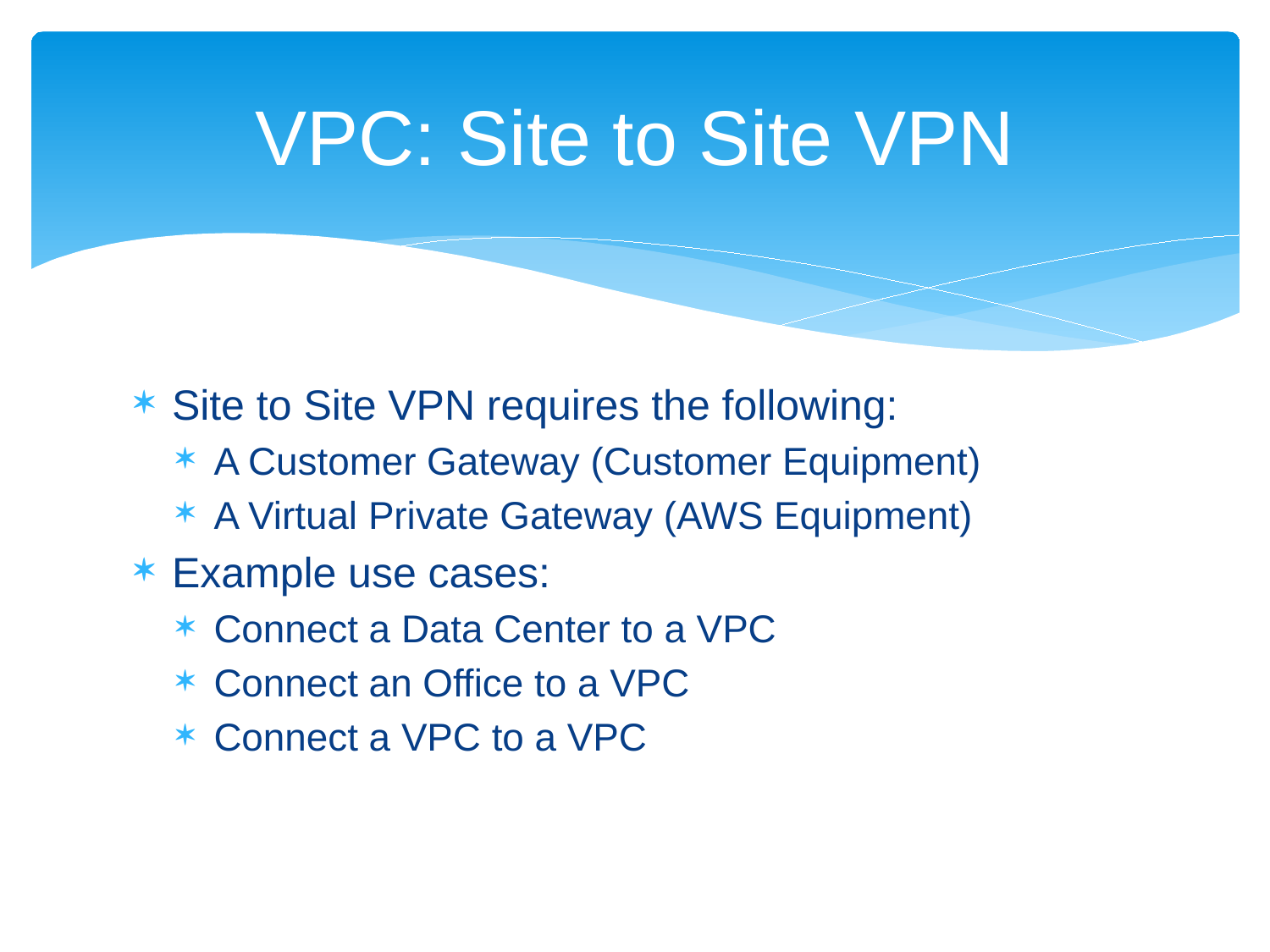

# VPC: Site to Site VPN
Site to Site VPN requires the following:
A Customer Gateway (Customer Equipment)
A Virtual Private Gateway (AWS Equipment)
Example use cases:
Connect a Data Center to a VPC
Connect an Office to a VPC
Connect a VPC to a VPC